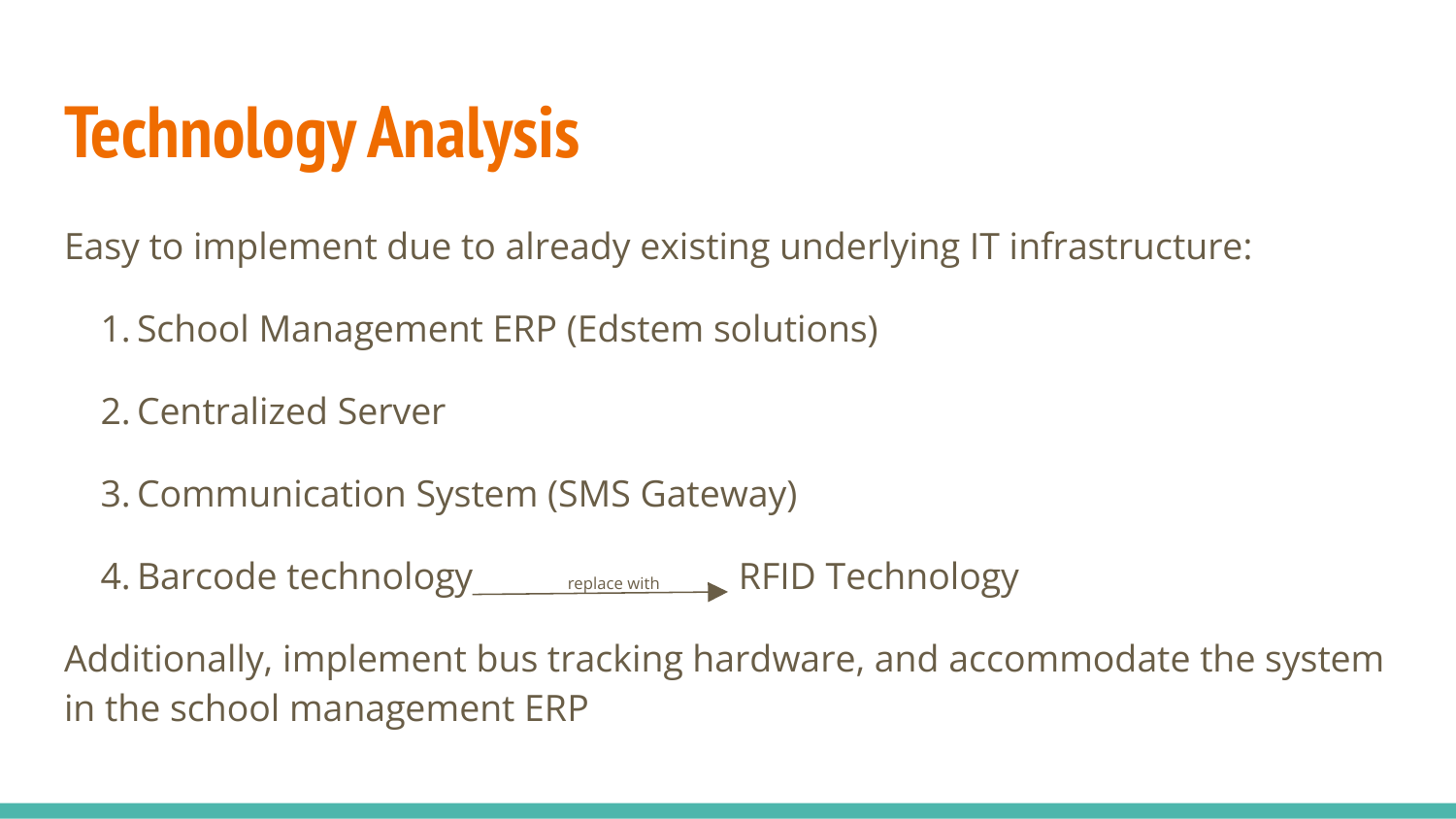

# Technology Analysis
Easy to implement due to already existing underlying IT infrastructure:
School Management ERP (Edstem solutions)
Centralized Server
Communication System (SMS Gateway)
Barcode technology          replace with                   RFID Technology
Additionally, implement bus tracking hardware, and accommodate the system in the school management ERP